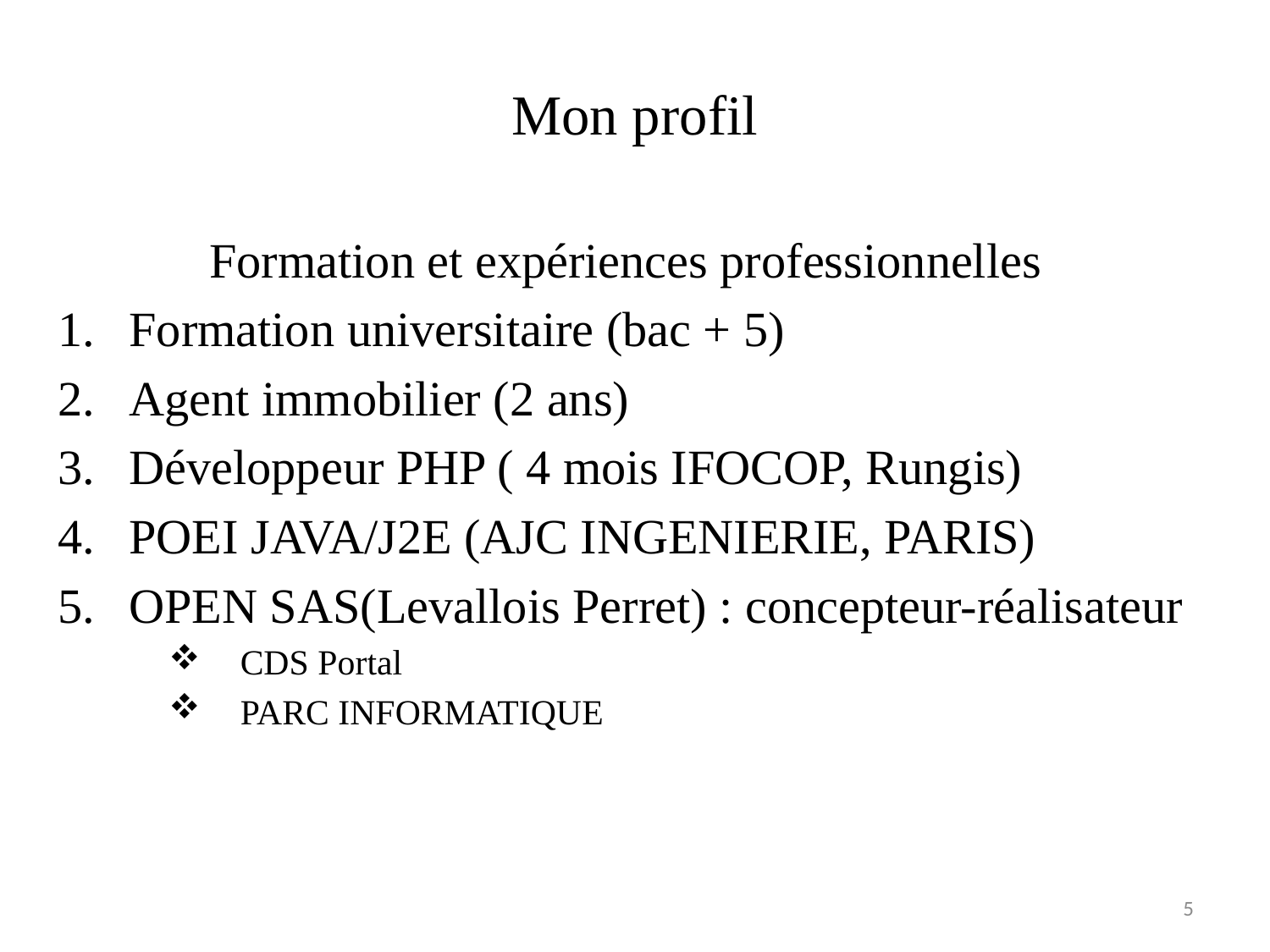

# Mon profil
Formation et expériences professionnelles
Formation universitaire (bac + 5)
Agent immobilier (2 ans)
Développeur PHP ( 4 mois IFOCOP, Rungis)
POEI JAVA/J2E (AJC INGENIERIE, PARIS)
OPEN SAS(Levallois Perret) : concepteur-réalisateur
CDS Portal
PARC INFORMATIQUE

5